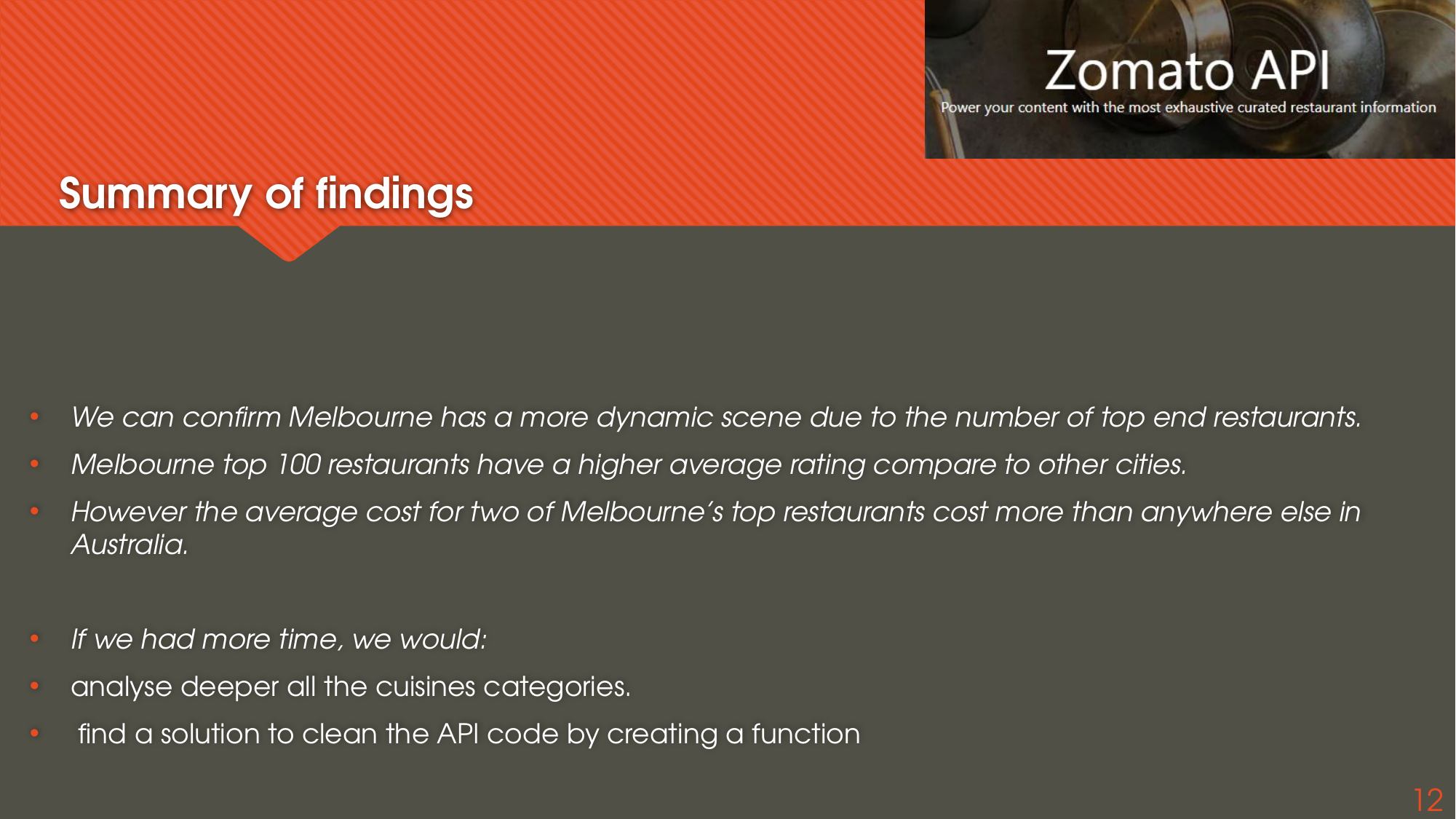

# Summary of findings

We can confirm Melbourne has a more dynamic scene due to the number of top end restaurants.
Melbourne top 100 restaurants have a higher average rating compare to other cities.
However the average cost for two of Melbourne’s top restaurants cost more than anywhere else in Australia.

If we had more time, we would:
analyse deeper all the cuisines categories.
 find a solution to clean the API code by creating a function

12